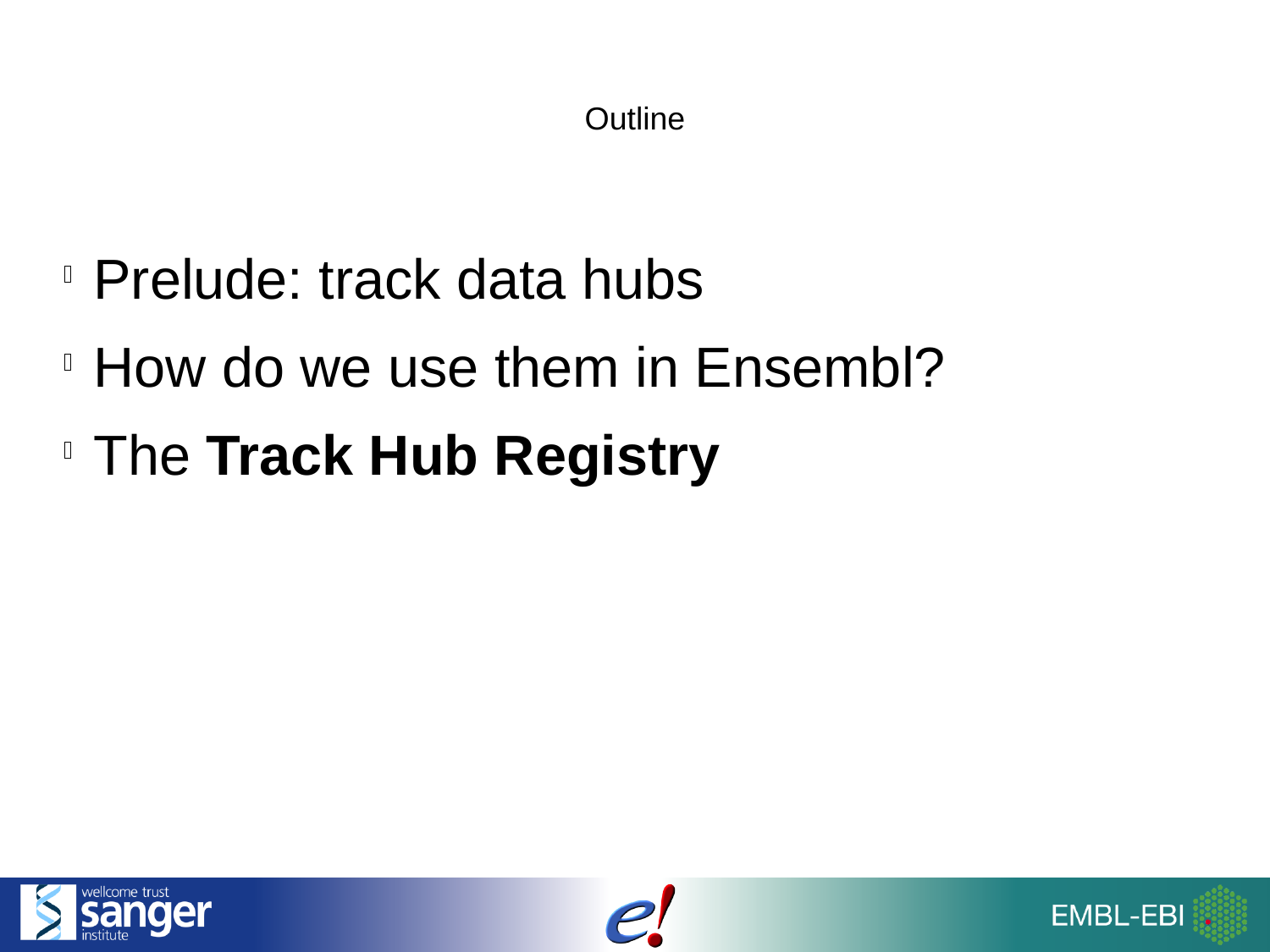

Outline
Prelude: track data hubs
How do we use them in Ensembl?
The Track Hub Registry